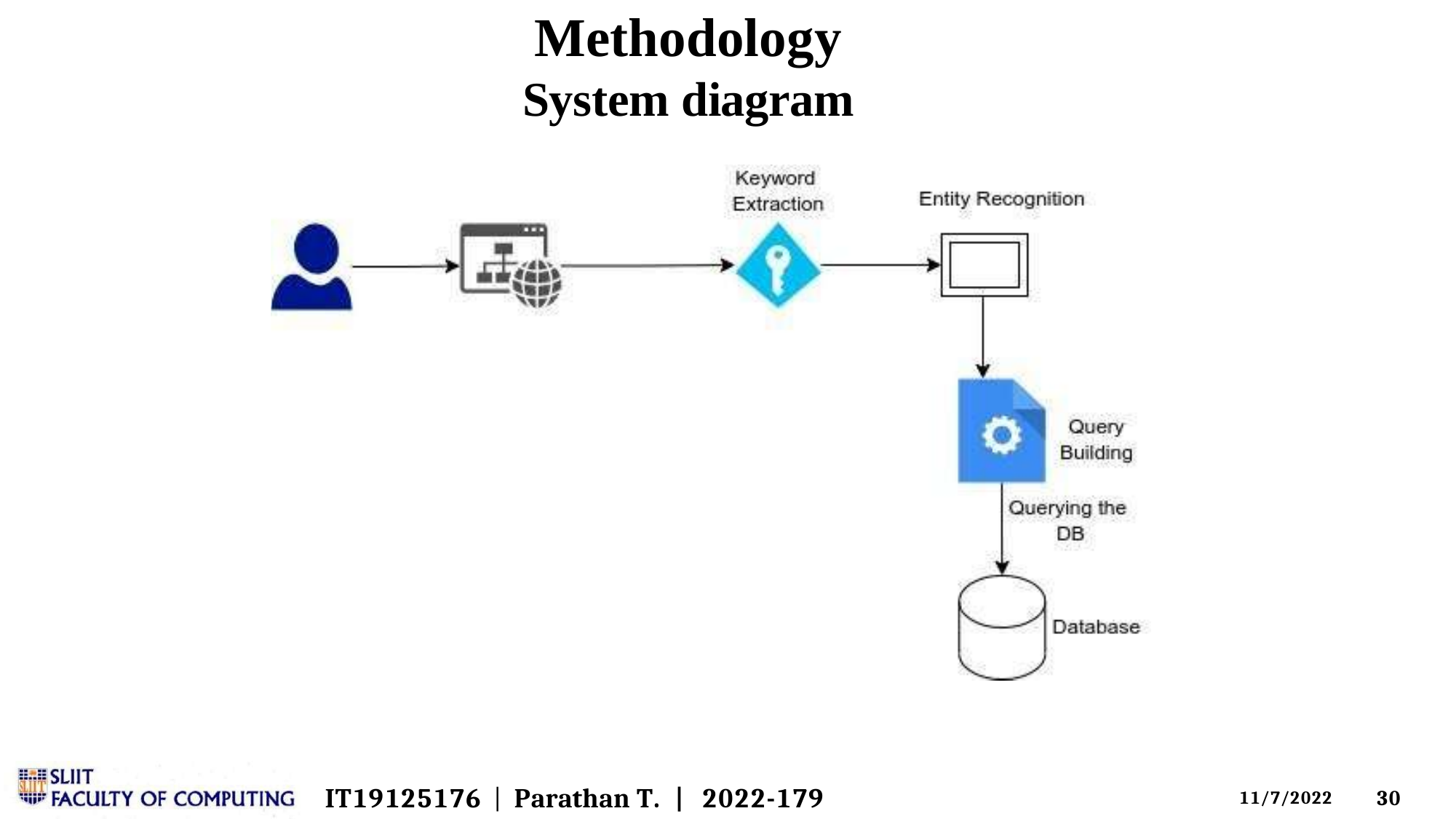

# Methodology
System diagram

IT19125176  |  Parathan T.	|	2022-179
30
11/7/2022